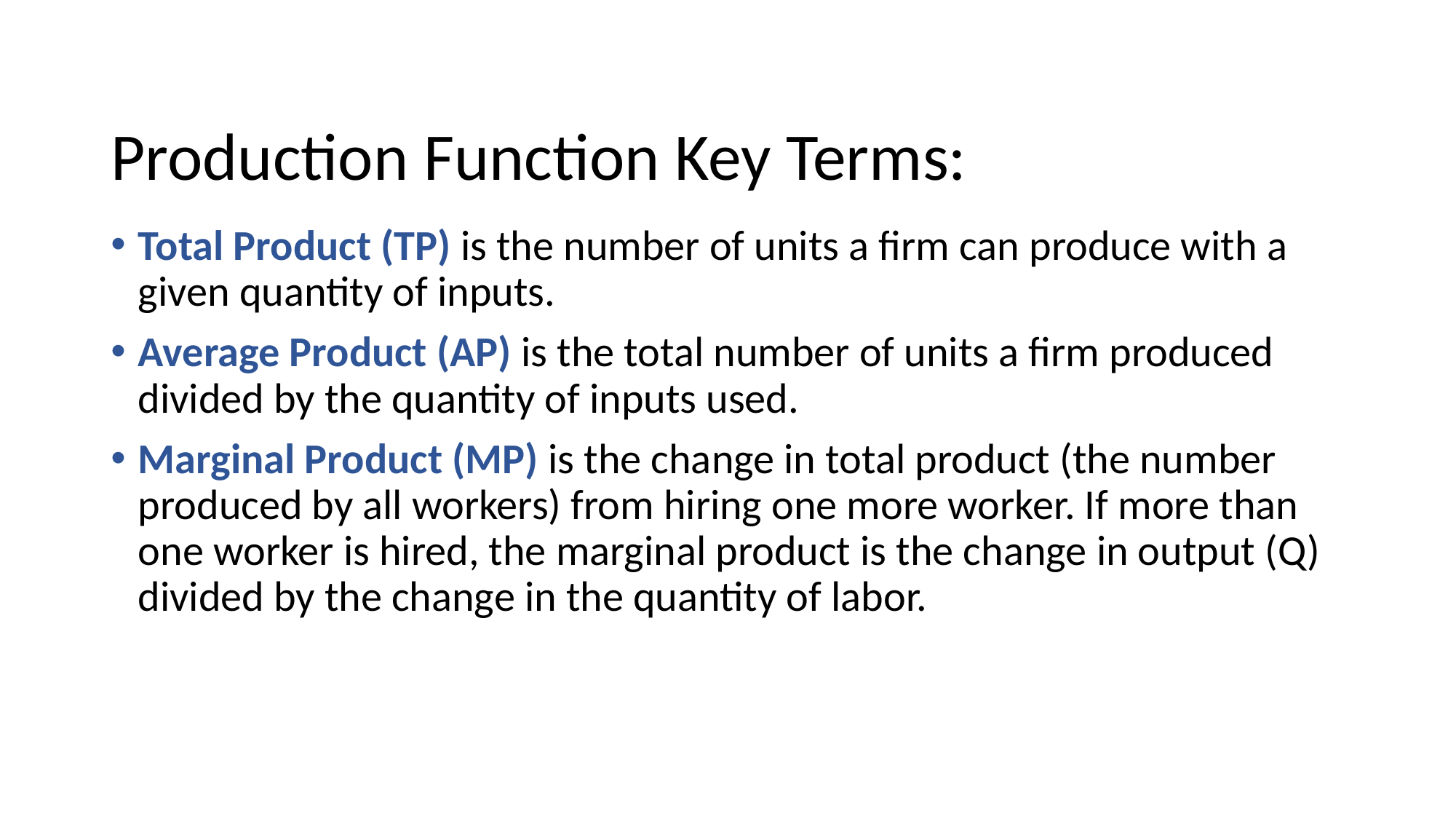

# Production Function Key Terms:
Total Product (TP) is the number of units a firm can produce with a given quantity of inputs.
Average Product (AP) is the total number of units a firm produced divided by the quantity of inputs used.
Marginal Product (MP) is the change in total product (the number produced by all workers) from hiring one more worker. If more than one worker is hired, the marginal product is the change in output (Q) divided by the change in the quantity of labor.